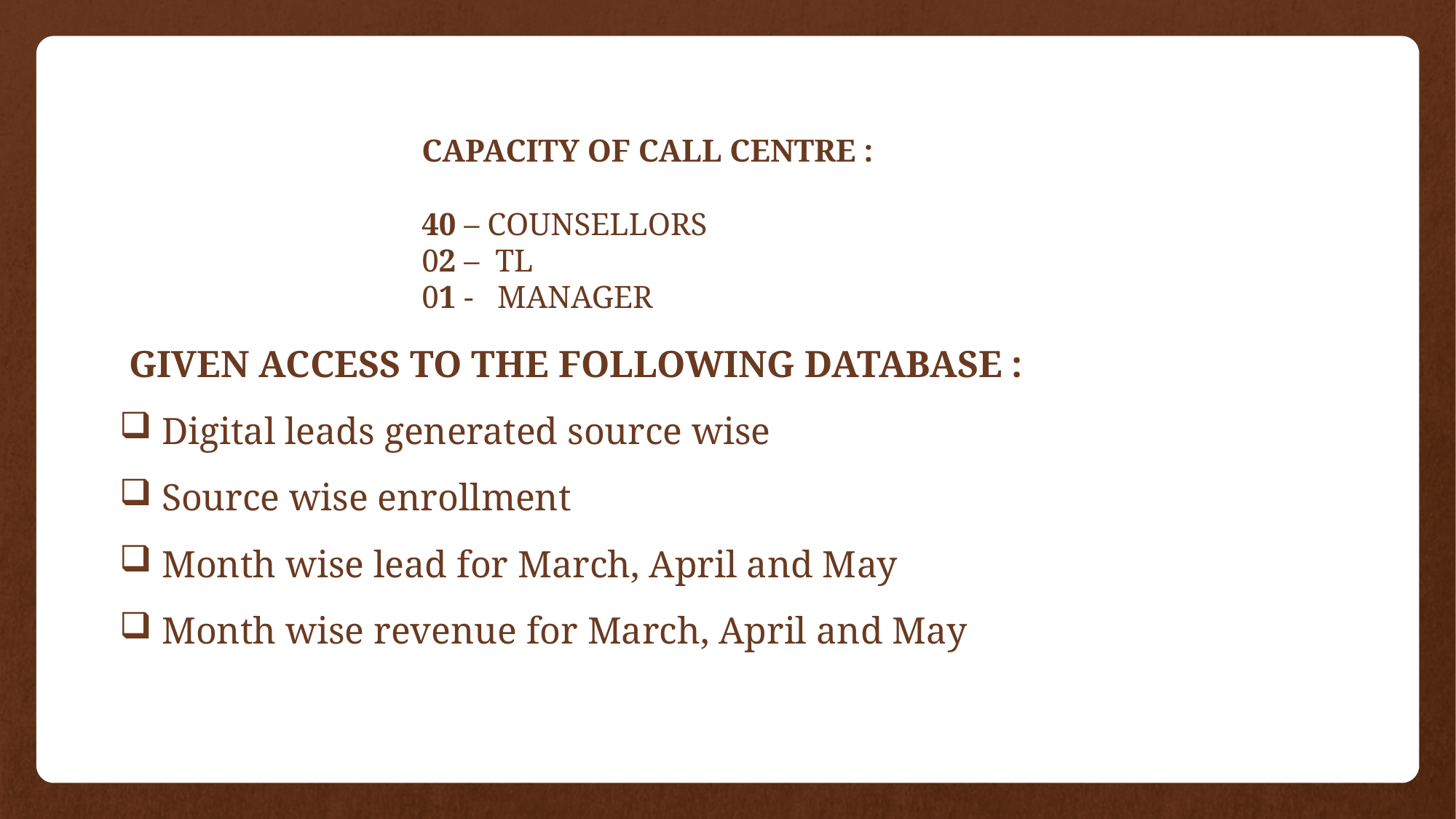

# CAPACITY OF CALL CENTRE : 40 – COUNSELLORS 02 –  TL 01 -   MANAGER
 GIVEN ACCESS TO THE FOLLOWING DATABASE :
 Digital leads generated source wise
 Source wise enrollment
 Month wise lead for March, April and May
 Month wise revenue for March, April and May